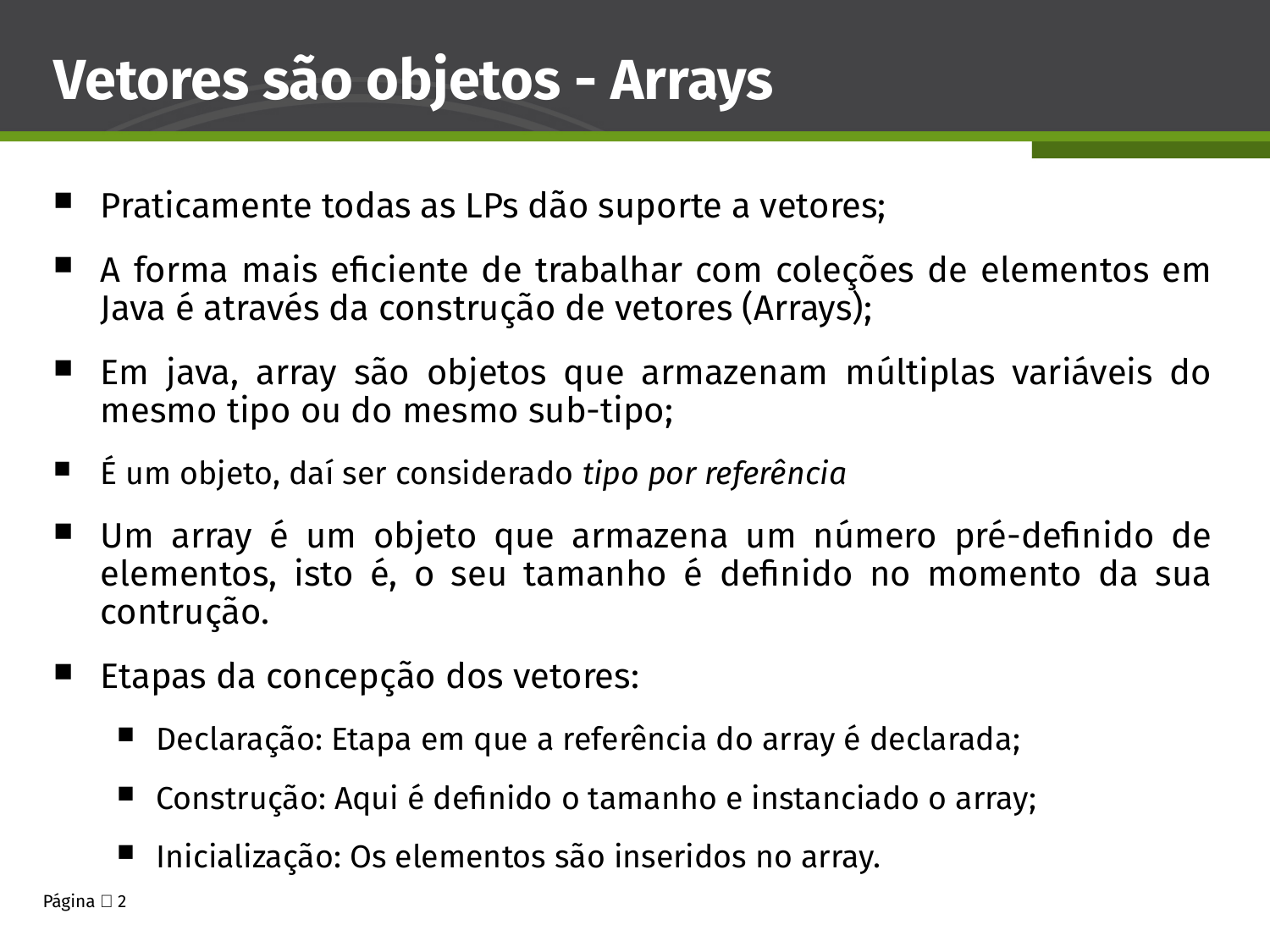

Vetores são objetos - Arrays
Praticamente todas as LPs dão suporte a vetores;
A forma mais eficiente de trabalhar com coleções de elementos em Java é através da construção de vetores (Arrays);
Em java, array são objetos que armazenam múltiplas variáveis do mesmo tipo ou do mesmo sub-tipo;
É um objeto, daí ser considerado tipo por referência
Um array é um objeto que armazena um número pré-definido de elementos, isto é, o seu tamanho é definido no momento da sua contrução.
Etapas da concepção dos vetores:
Declaração: Etapa em que a referência do array é declarada;
Construção: Aqui é definido o tamanho e instanciado o array;
Inicialização: Os elementos são inseridos no array.